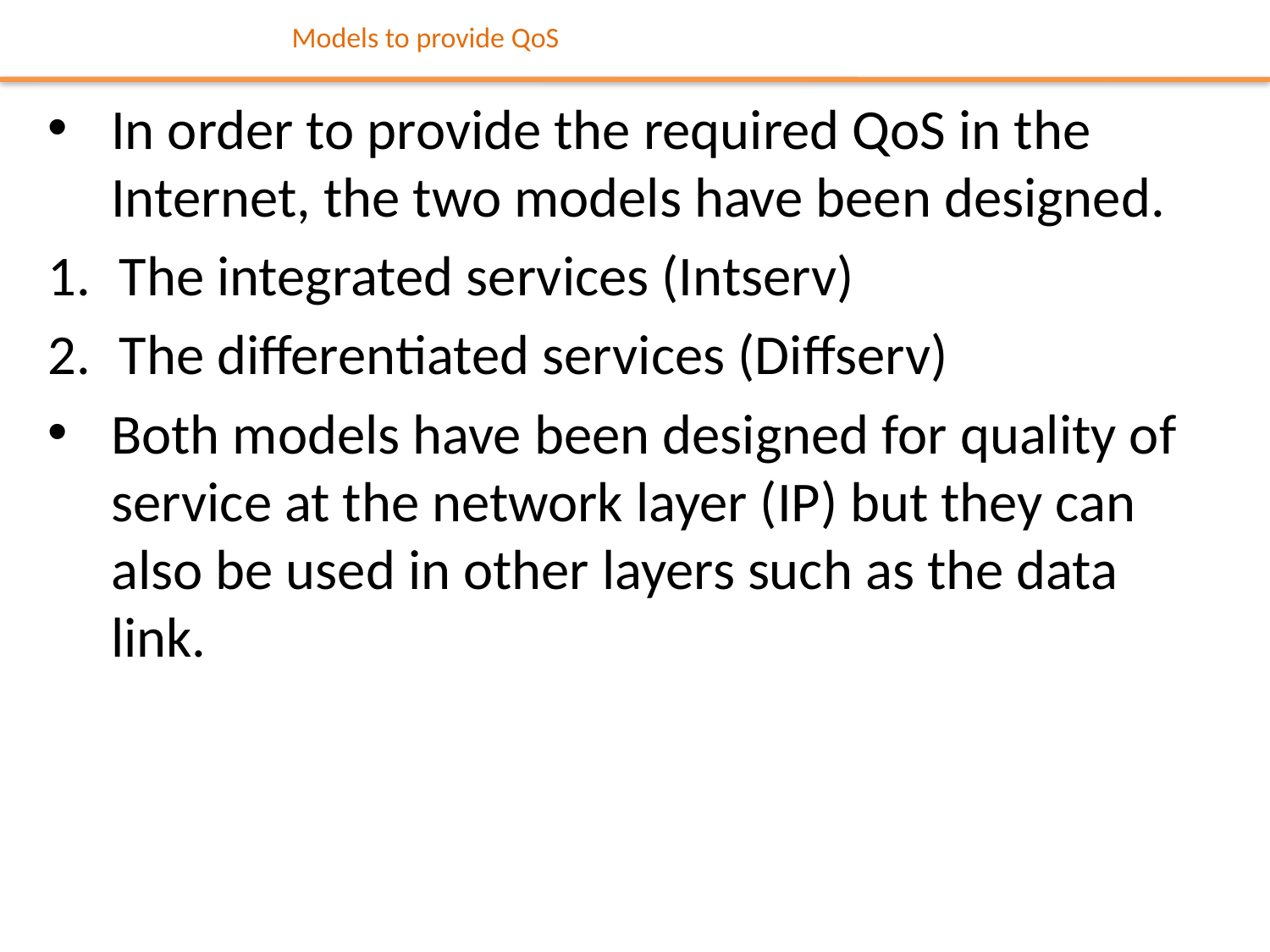

# Models to provide QoS
In order to provide the required QoS in the Internet, the two models have been designed.
The integrated services (Intserv)
The differentiated services (Diffserv)
Both models have been designed for quality of service at the network layer (IP) but they can also be used in other layers such as the data link.